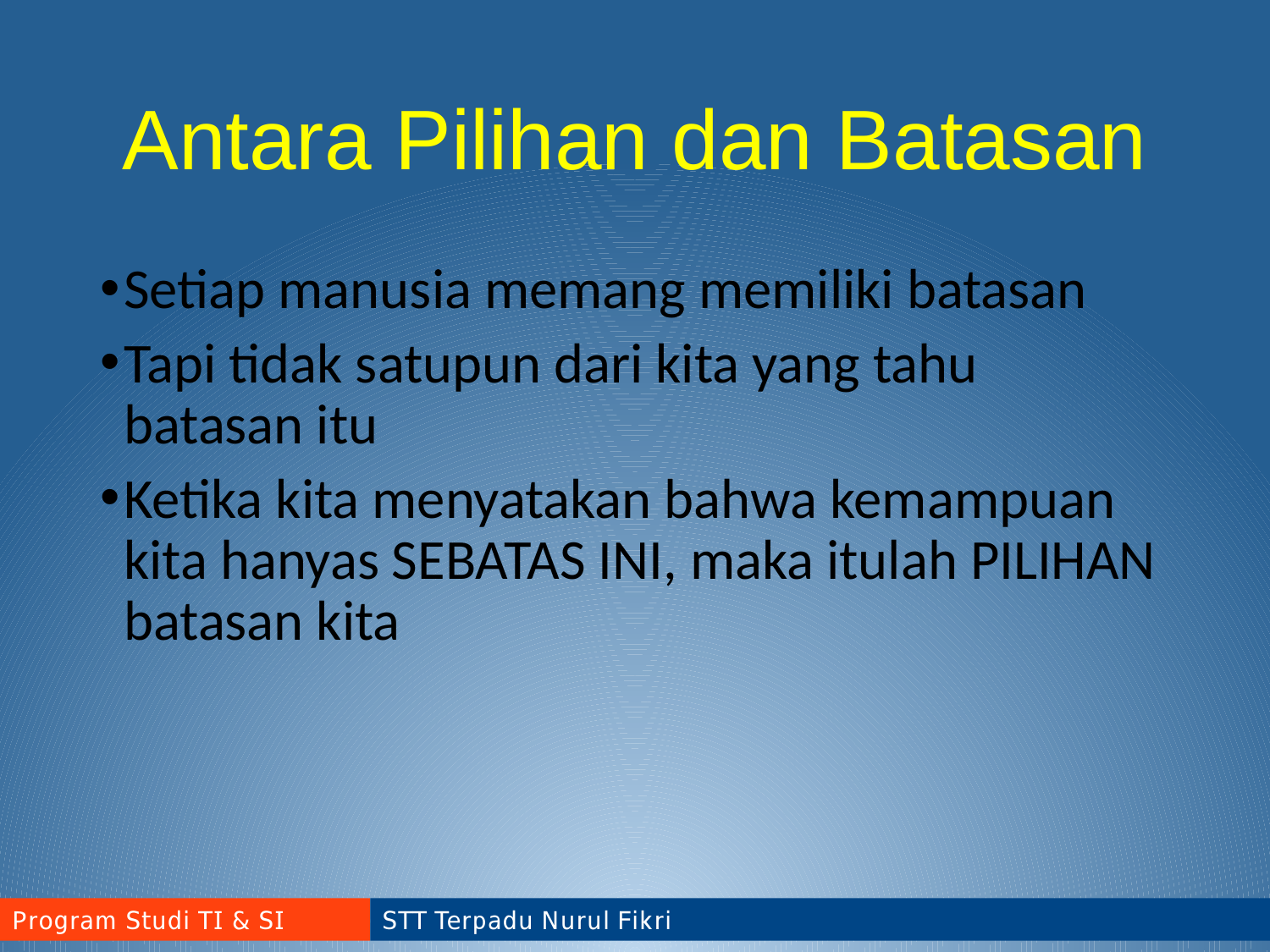

# Antara Pilihan dan Batasan
Setiap manusia memang memiliki batasan
Tapi tidak satupun dari kita yang tahu batasan itu
Ketika kita menyatakan bahwa kemampuan kita hanyas SEBATAS INI, maka itulah PILIHAN batasan kita